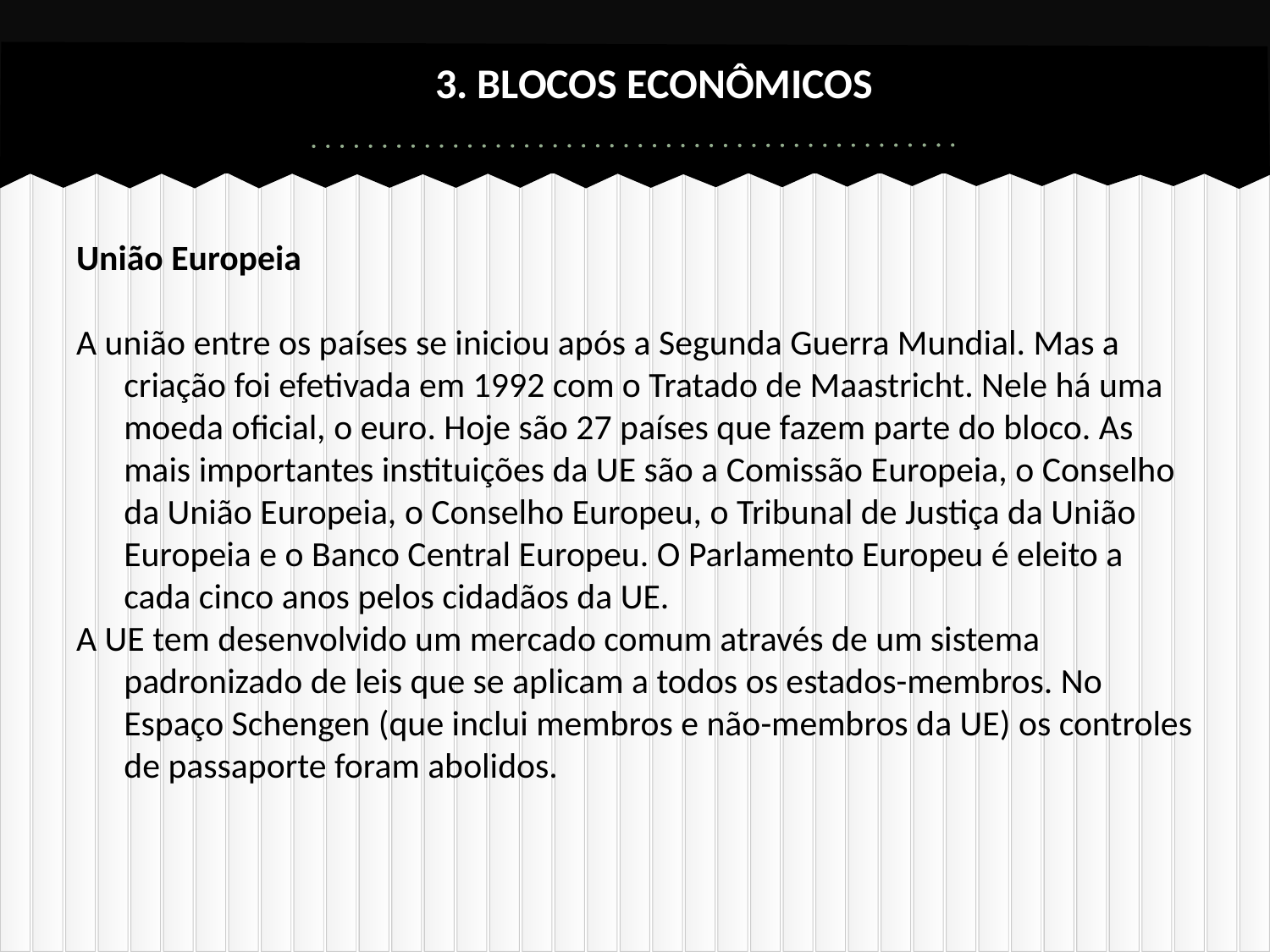

# 3. BLOCOS ECONÔMICOS
União Europeia

A união entre os países se iniciou após a Segunda Guerra Mundial. Mas a criação foi efetivada em 1992 com o Tratado de Maastricht. Nele há uma moeda oficial, o euro. Hoje são 27 países que fazem parte do bloco. As mais importantes instituições da UE são a Comissão Europeia, o Conselho da União Europeia, o Conselho Europeu, o Tribunal de Justiça da União Europeia e o Banco Central Europeu. O Parlamento Europeu é eleito a cada cinco anos pelos cidadãos da UE.
A UE tem desenvolvido um mercado comum através de um sistema padronizado de leis que se aplicam a todos os estados-membros. No Espaço Schengen (que inclui membros e não-membros da UE) os controles de passaporte foram abolidos.